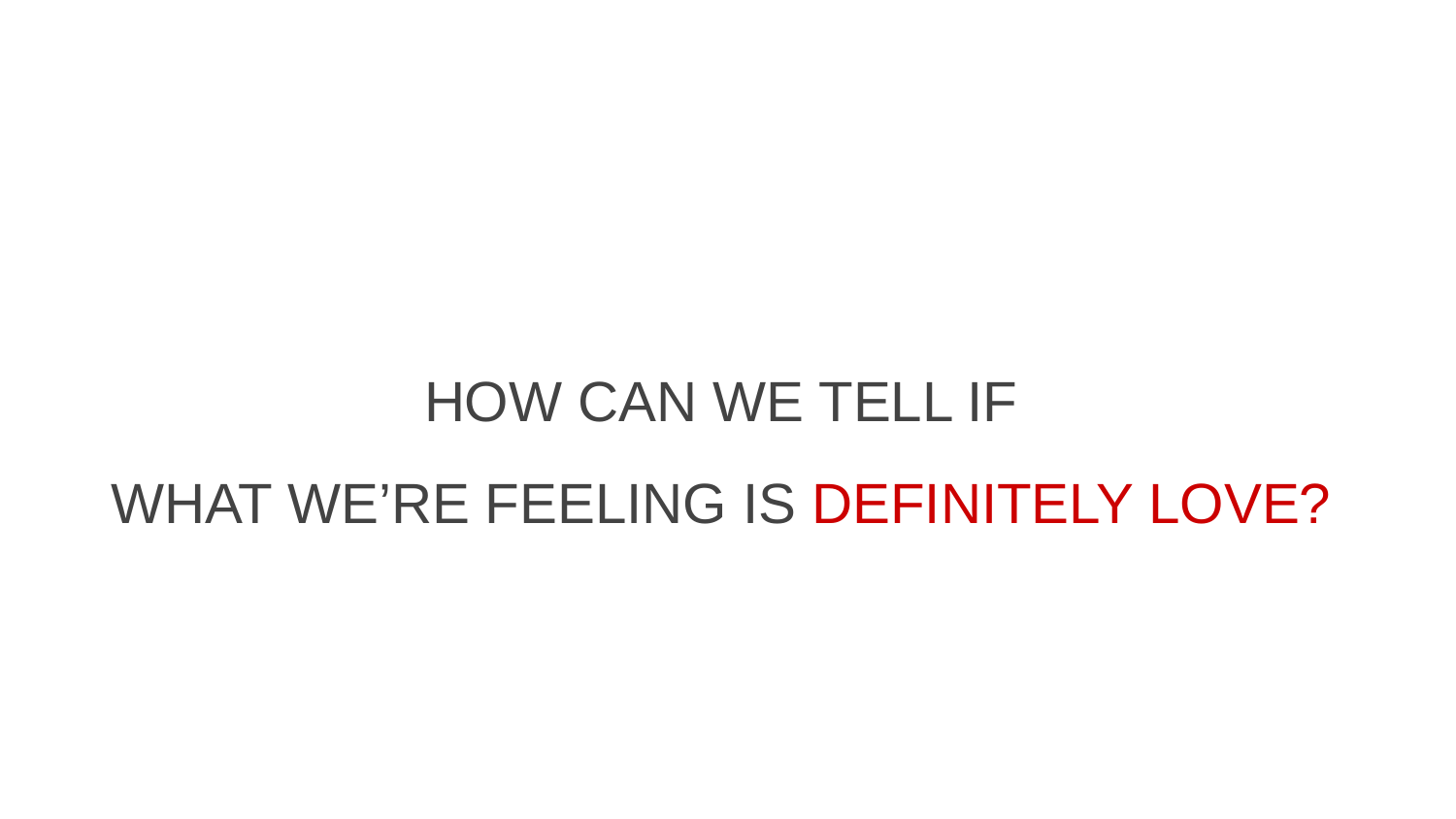

HOW CAN WE TELL IF
WHAT WE’RE FEELING IS DEFINITELY LOVE?